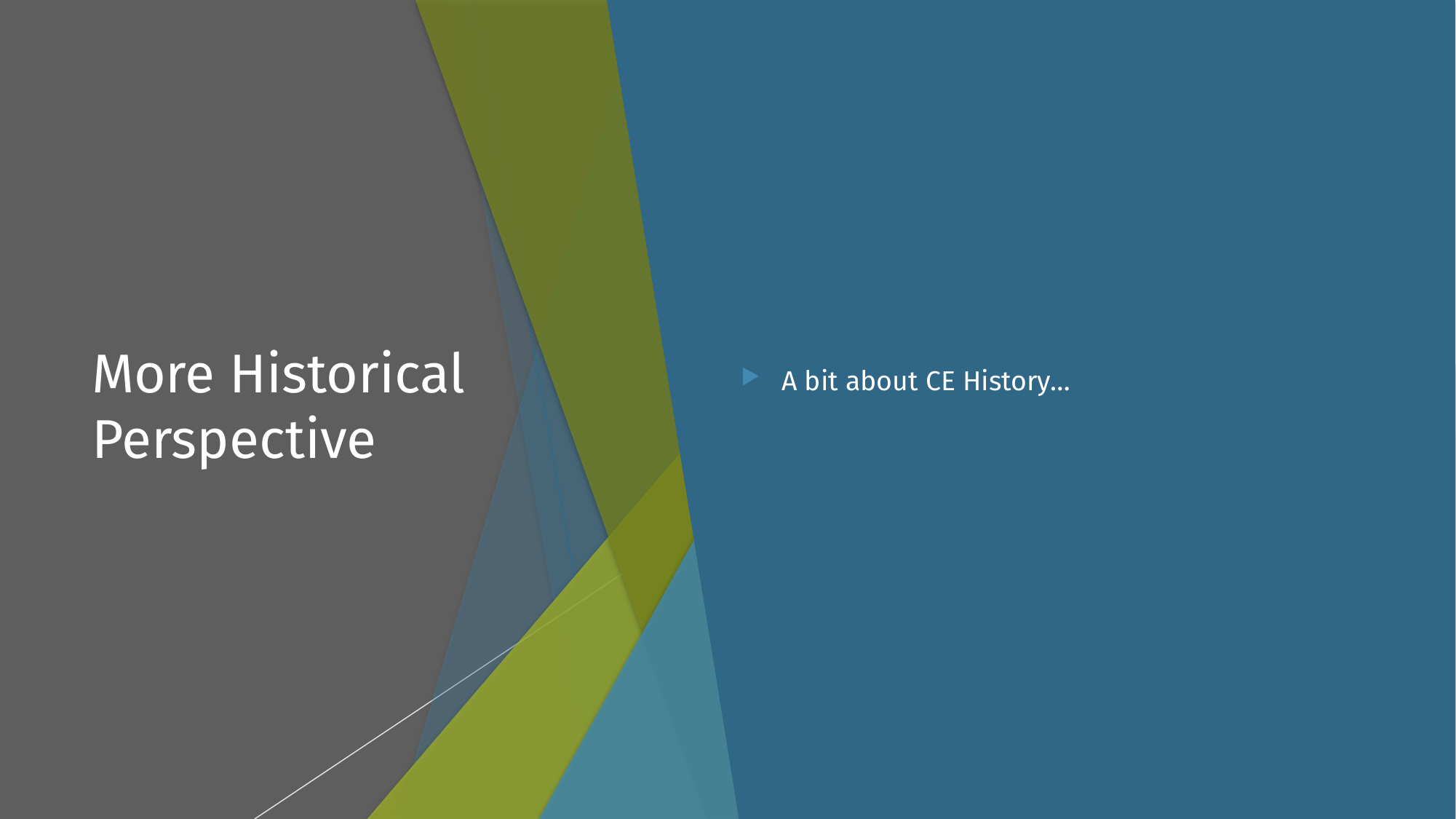

# More Historical Perspective
A bit about CE History…